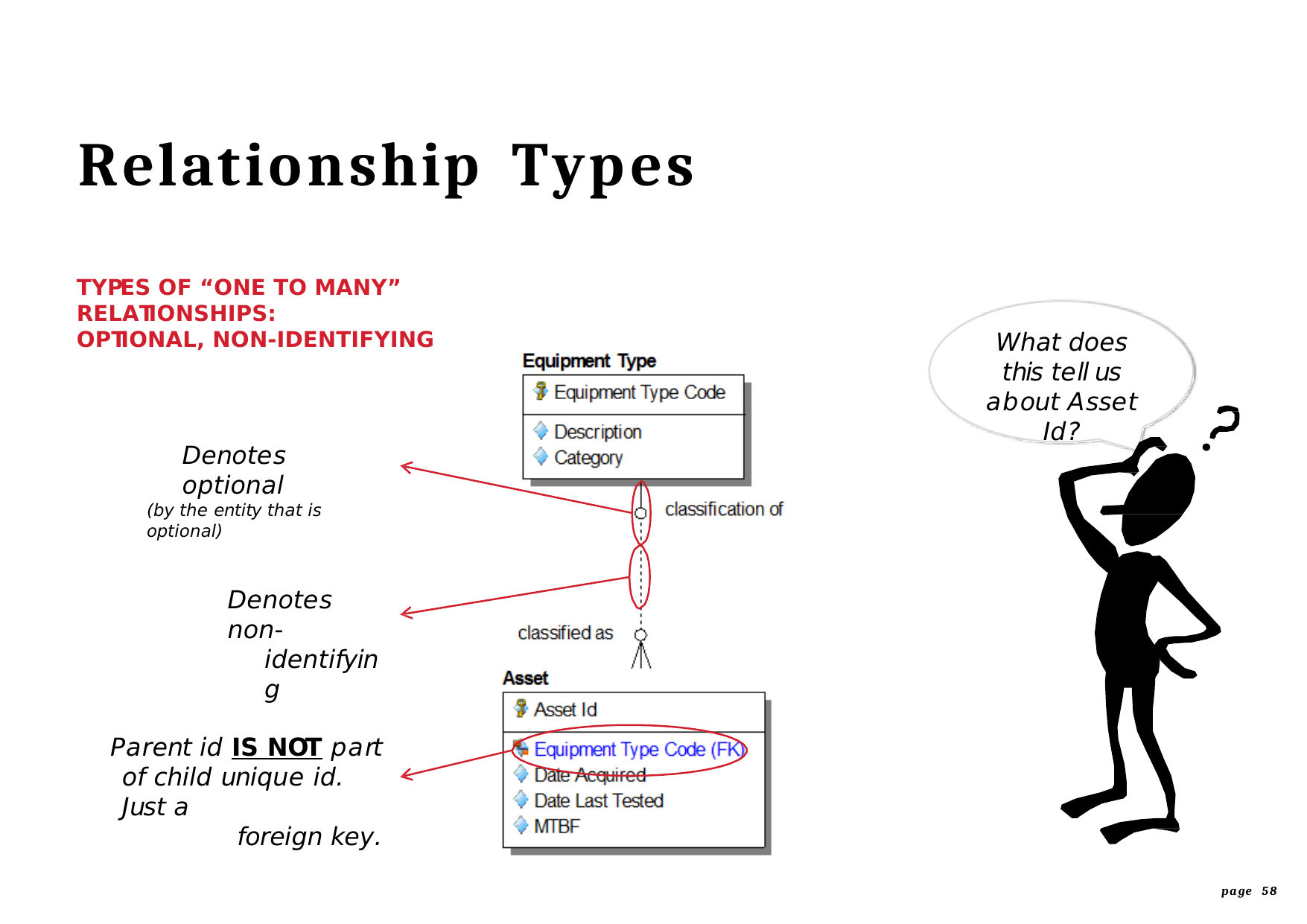

# Relationship	Types
TYPES OF “ONE TO MANY” RELATIONSHIPS:
OPTIONAL, NON-IDENTIFYING

What does this tell us about Asset Id?

Denotes optional
(by the entity that is optional)

Denotes non-
identifying

Parent id IS NOT part of child unique id.  Just a
foreign key.

page   58